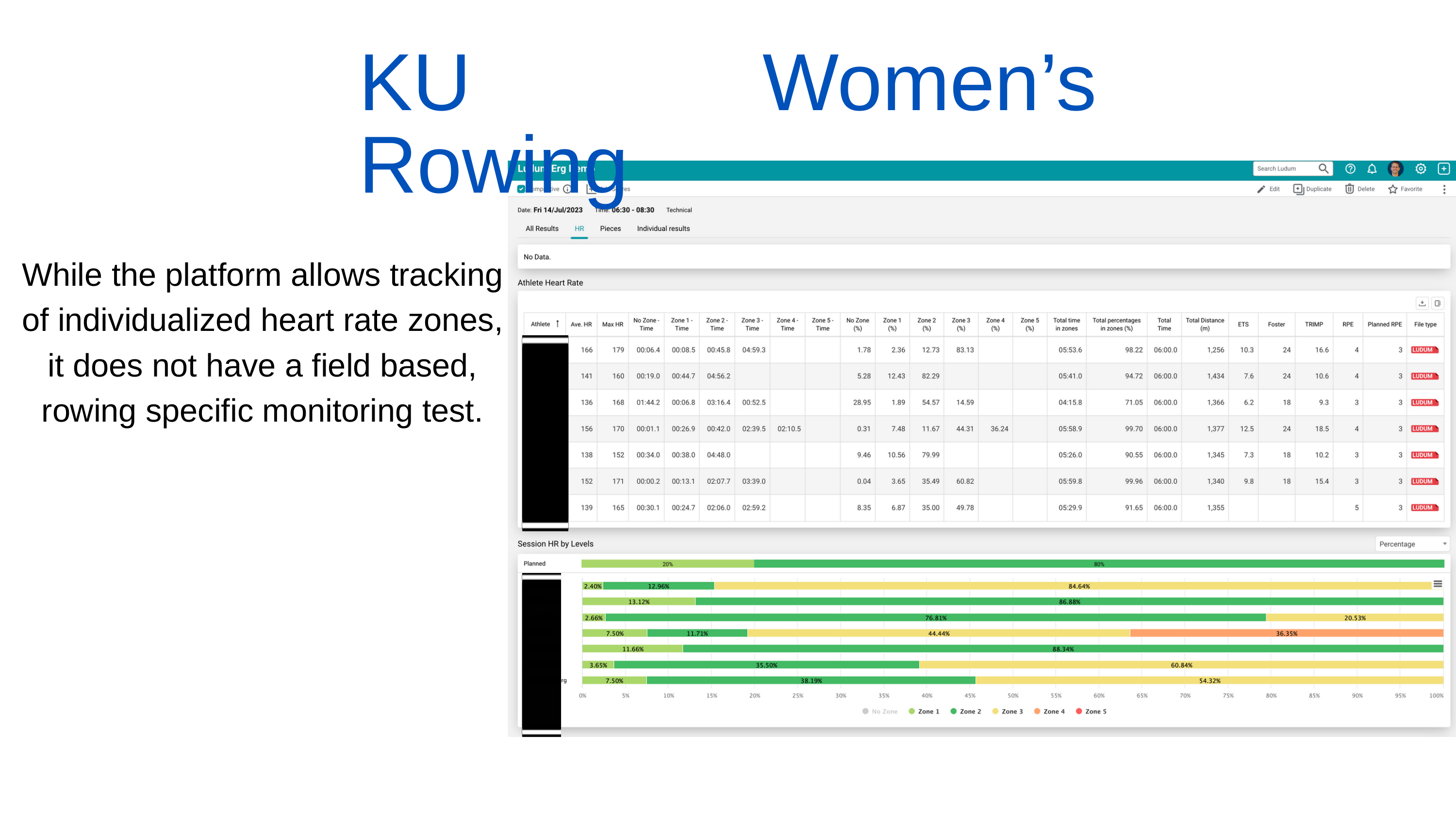

KU Women’s Rowing

While the platform allows tracking of individualized heart rate zones, it does not have a field based, rowing specific monitoring test.